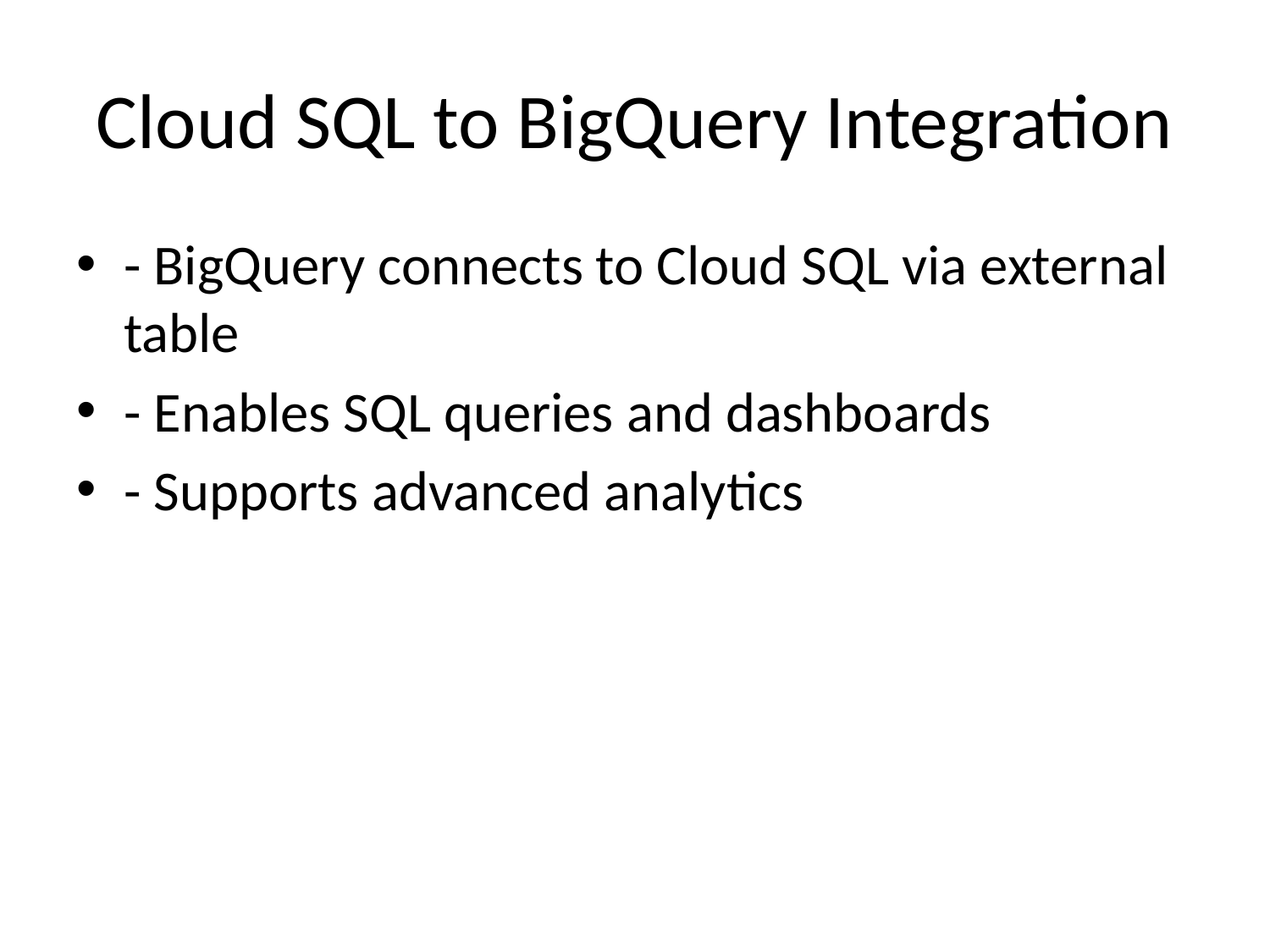

# Cloud SQL to BigQuery Integration
- BigQuery connects to Cloud SQL via external table
- Enables SQL queries and dashboards
- Supports advanced analytics